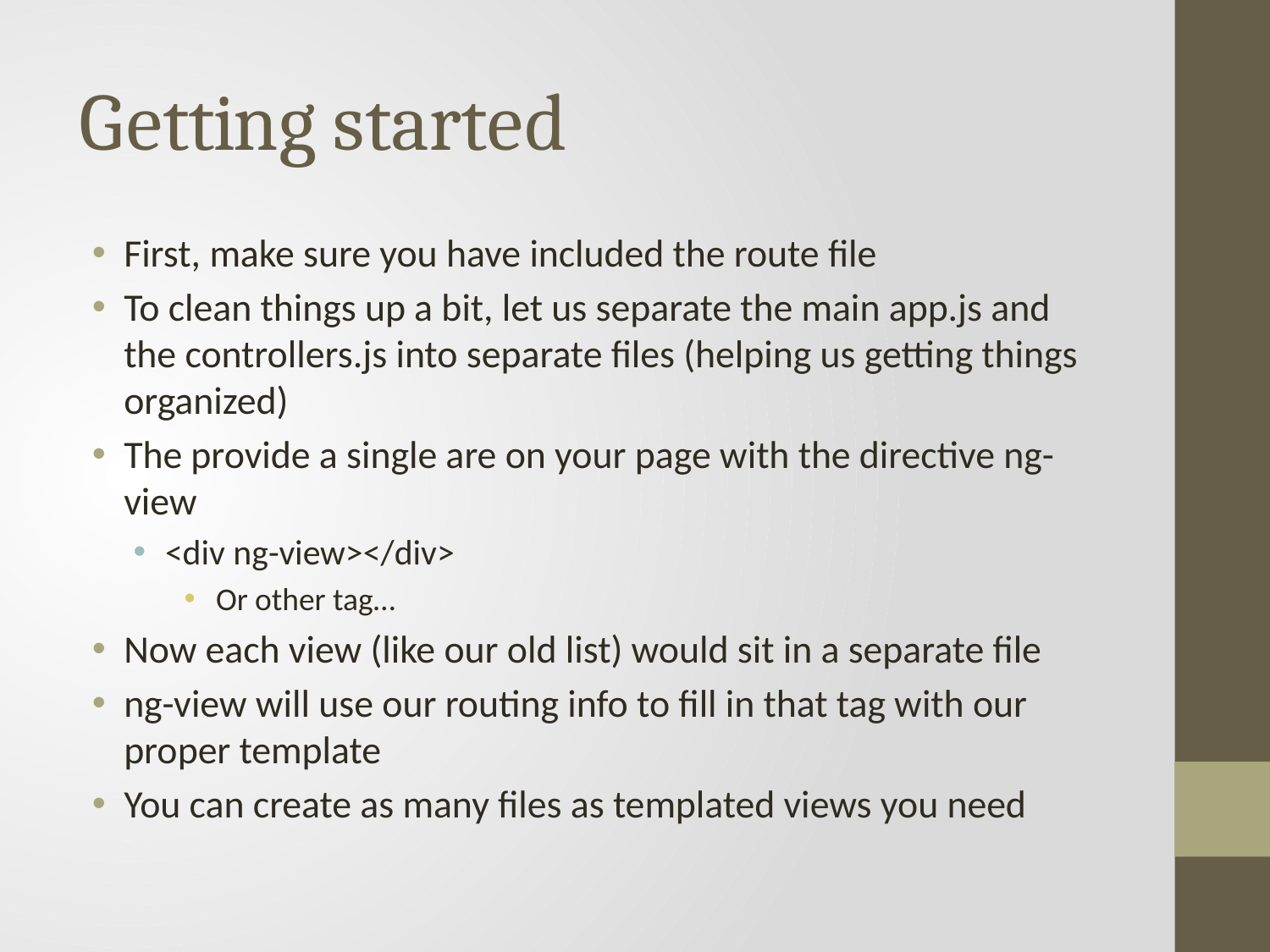

# Getting started
First, make sure you have included the route file
To clean things up a bit, let us separate the main app.js and the controllers.js into separate files (helping us getting things organized)
The provide a single are on your page with the directive ng-view
<div ng-view></div>
Or other tag…
Now each view (like our old list) would sit in a separate file
ng-view will use our routing info to fill in that tag with our proper template
You can create as many files as templated views you need